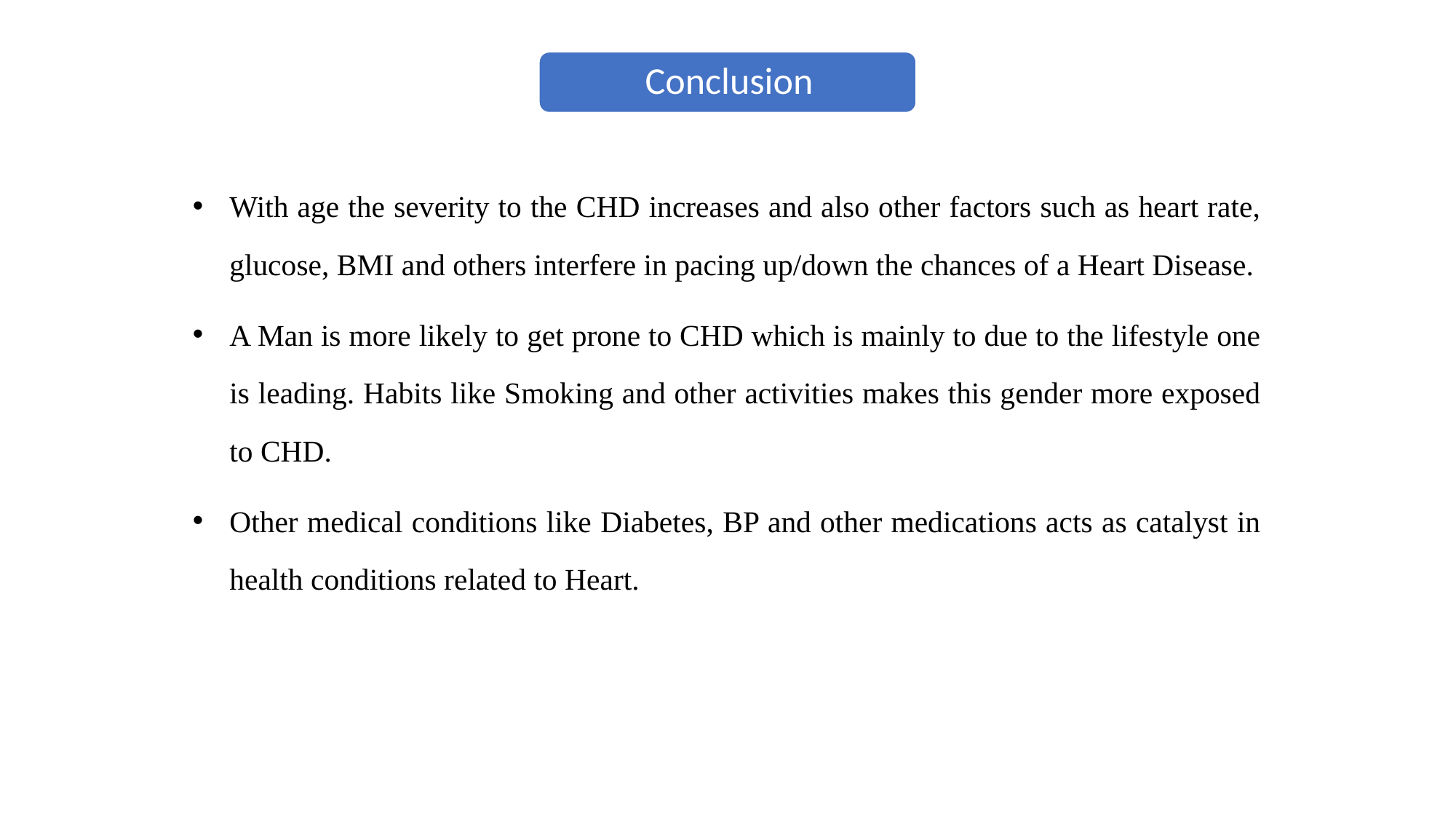

Conclusion
With age the severity to the CHD increases and also other factors such as heart rate, glucose, BMI and others interfere in pacing up/down the chances of a Heart Disease.
A Man is more likely to get prone to CHD which is mainly to due to the lifestyle one is leading. Habits like Smoking and other activities makes this gender more exposed to CHD.
Other medical conditions like Diabetes, BP and other medications acts as catalyst in health conditions related to Heart.